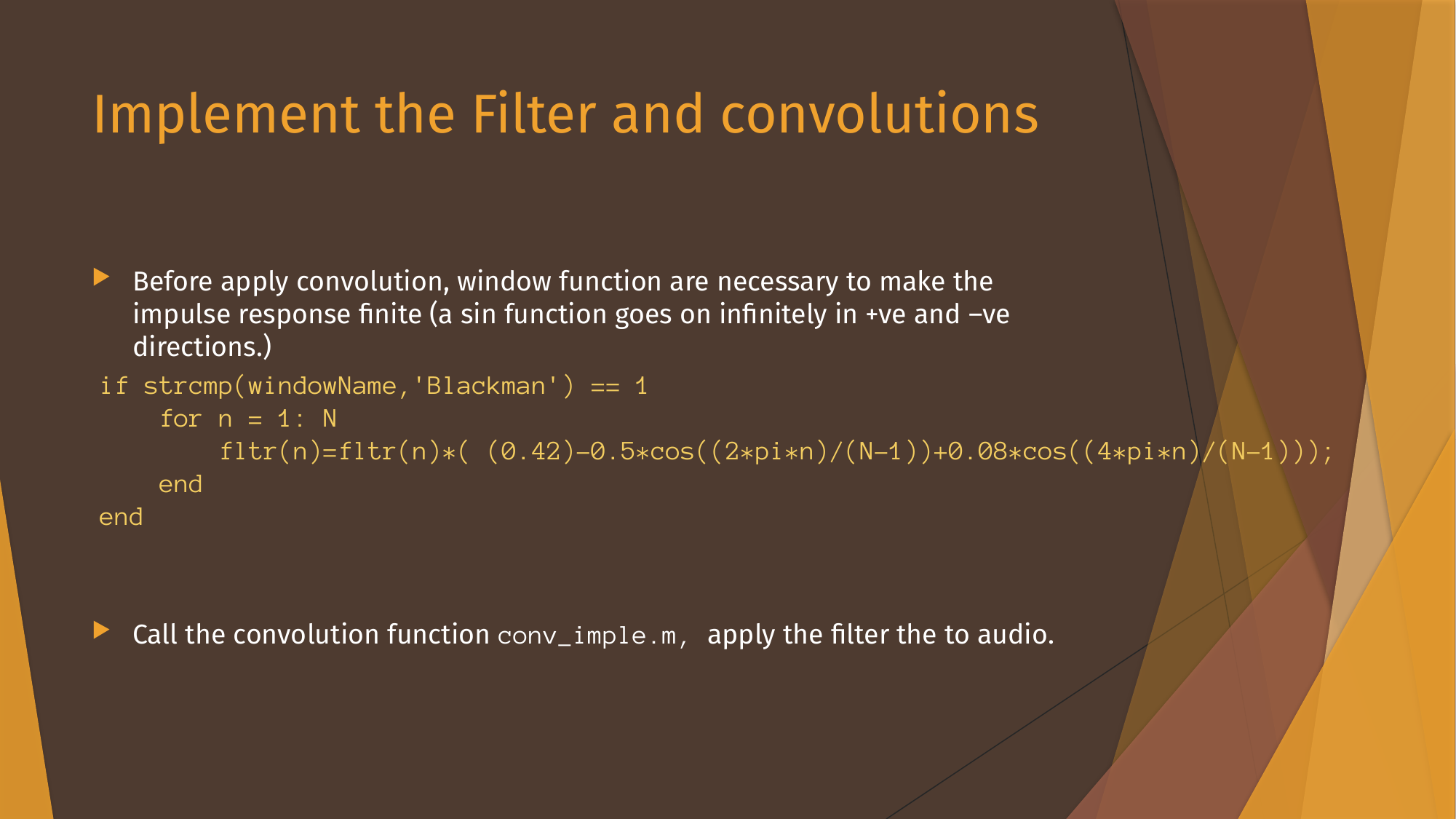

# Implement the Filter and convolutions
Before apply convolution, window function are necessary to make the impulse response finite (a sin function goes on infinitely in +ve and –ve directions.)

Call the convolution function conv_imple.m, apply the filter the to audio.

if strcmp(windowName,'Blackman') == 1
    for n = 1: N
        fltr(n)=fltr(n)*( (0.42)-0.5*cos((2*pi*n)/(N-1))+0.08*cos((4*pi*n)/(N-1)));
    end
end